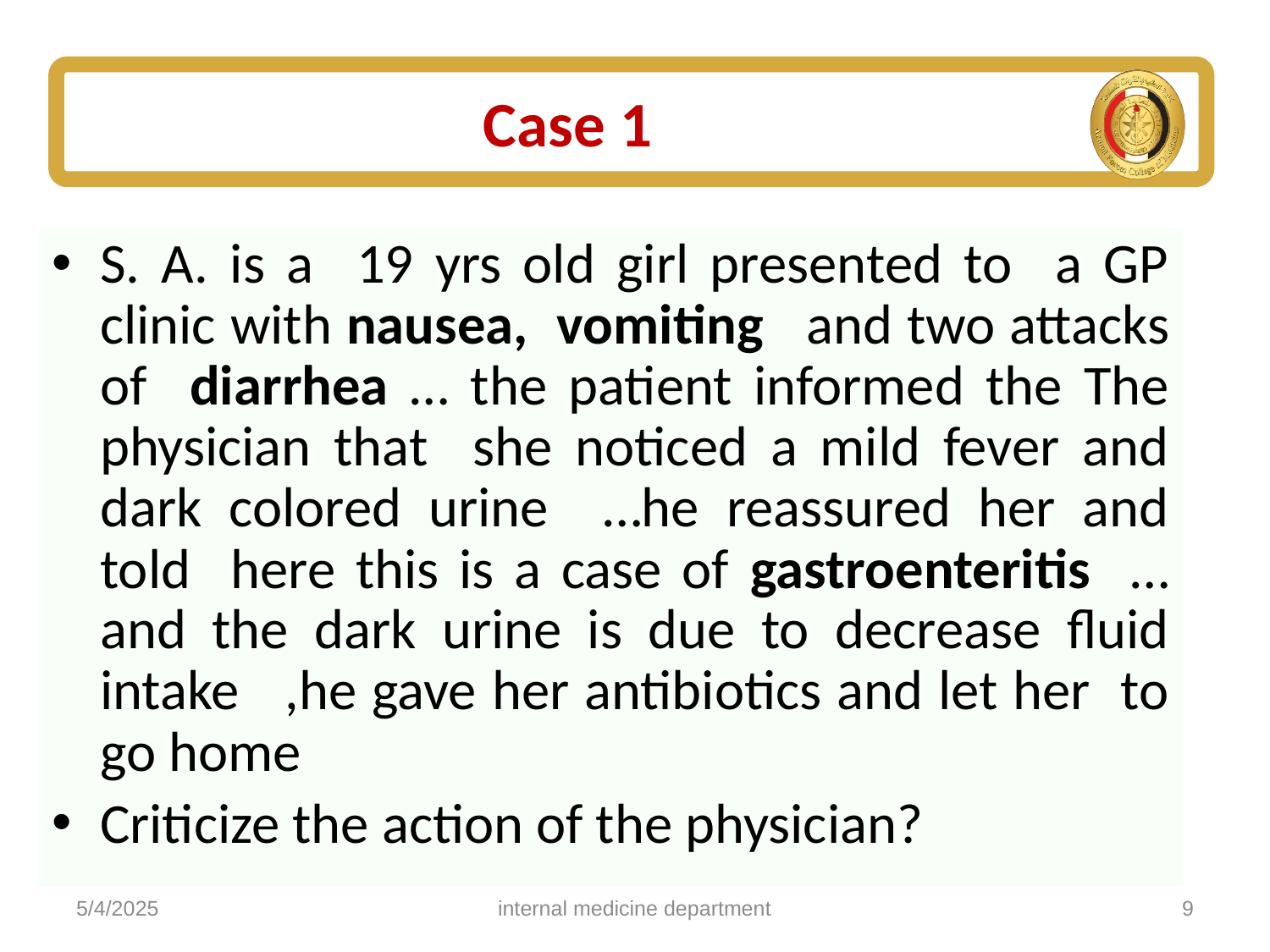

# Case 1
S. A. is a  19 yrs old girl presented to  a GP clinic with nausea,  vomiting   and two attacks of  diarrhea … the patient informed the The physician that  she noticed a mild fever and dark colored urine  …he reassured her and told  here this is a case of gastroenteritis  …and the dark urine is due to decrease fluid intake   ,he gave her antibiotics and let her  to go home
Criticize the action of the physician?
5/4/2025
internal medicine department
9